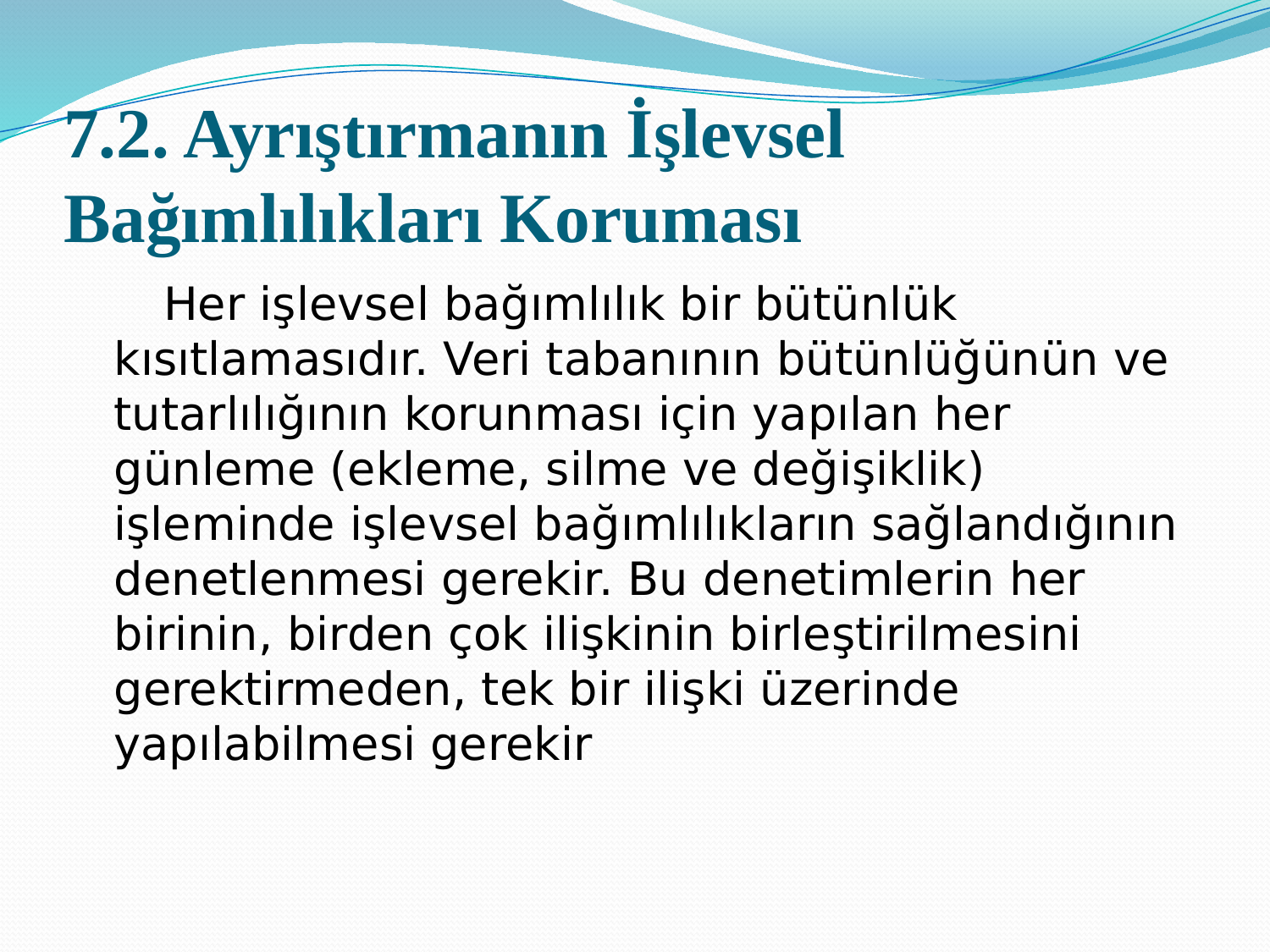

# 7.2. Ayrıştırmanın İşlevsel Bağımlılıkları Koruması
      Her işlevsel bağımlılık bir bütünlük kısıtlamasıdır. Veri tabanının bütünlüğünün ve tutarlılığının korunması için yapılan her günleme (ekleme, silme ve değişiklik) işleminde işlevsel bağımlılıkların sağlandığının denetlenmesi gerekir. Bu denetimlerin her birinin, birden çok ilişkinin birleştirilmesini gerektirmeden, tek bir ilişki üzerinde yapılabilmesi gerekir